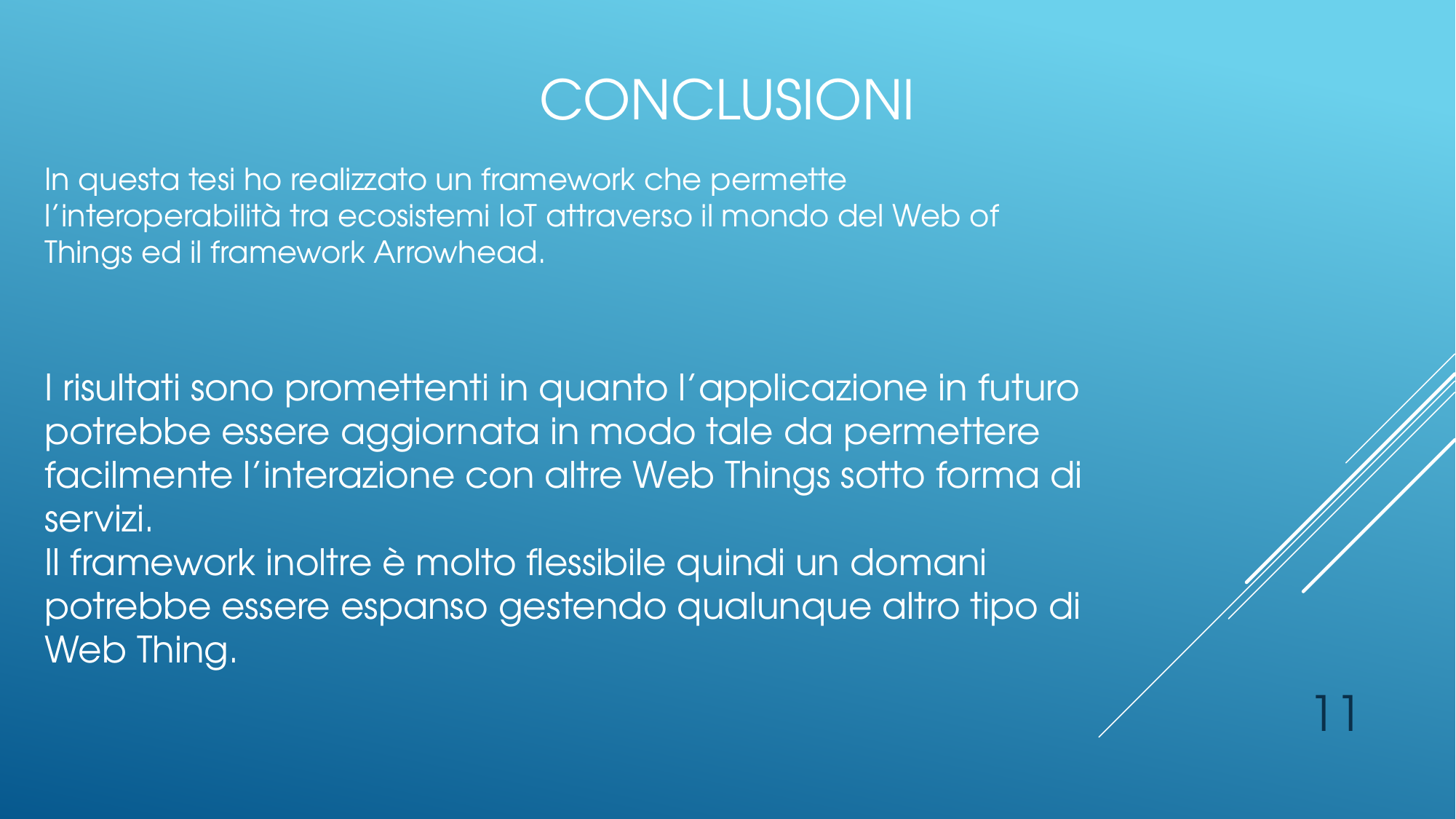

# Conclusioni
In questa tesi ho realizzato un framework che permette l’interoperabilità tra ecosistemi IoT attraverso il mondo del Web of Things ed il framework Arrowhead.
I risultati sono promettenti in quanto l’applicazione in futuro potrebbe essere aggiornata in modo tale da permettere facilmente l’interazione con altre Web Things sotto forma di servizi.
Il framework inoltre è molto flessibile quindi un domani potrebbe essere espanso gestendo qualunque altro tipo di Web Thing.
11